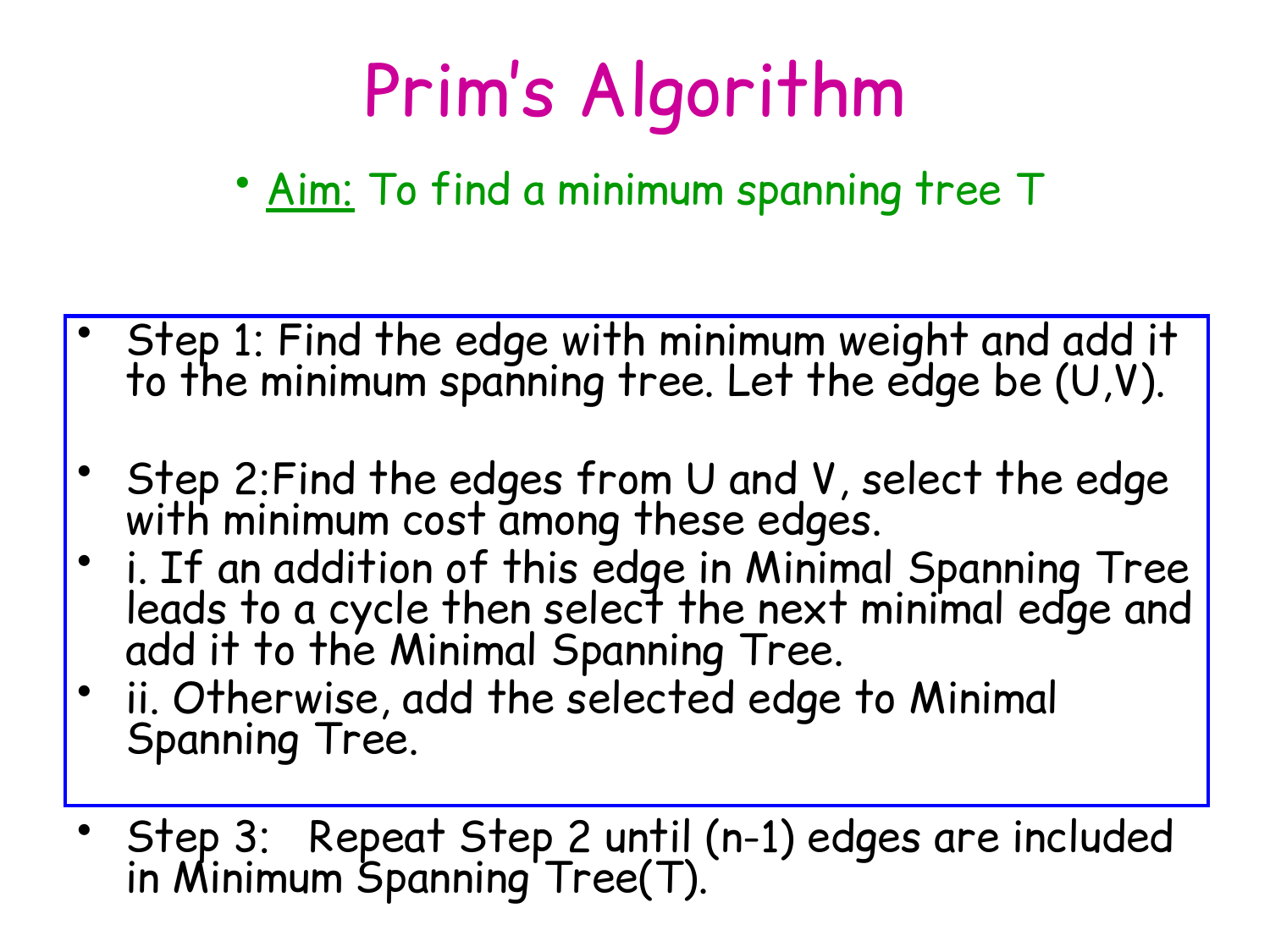

# Prim’s Algorithm
Aim: To find a minimum spanning tree T
Step 1: Find the edge with minimum weight and add it to the minimum spanning tree. Let the edge be (U,V).

Step 2:Find the edges from U and V, select the edge with minimum cost among these edges.
i. If an addition of this edge in Minimal Spanning Tree leads to a cycle then select the next minimal edge and add it to the Minimal Spanning Tree.
ii. Otherwise, add the selected edge to Minimal Spanning Tree.

Step 3:  Repeat Step 2 until (n-1) edges are included in Minimum Spanning Tree(T).